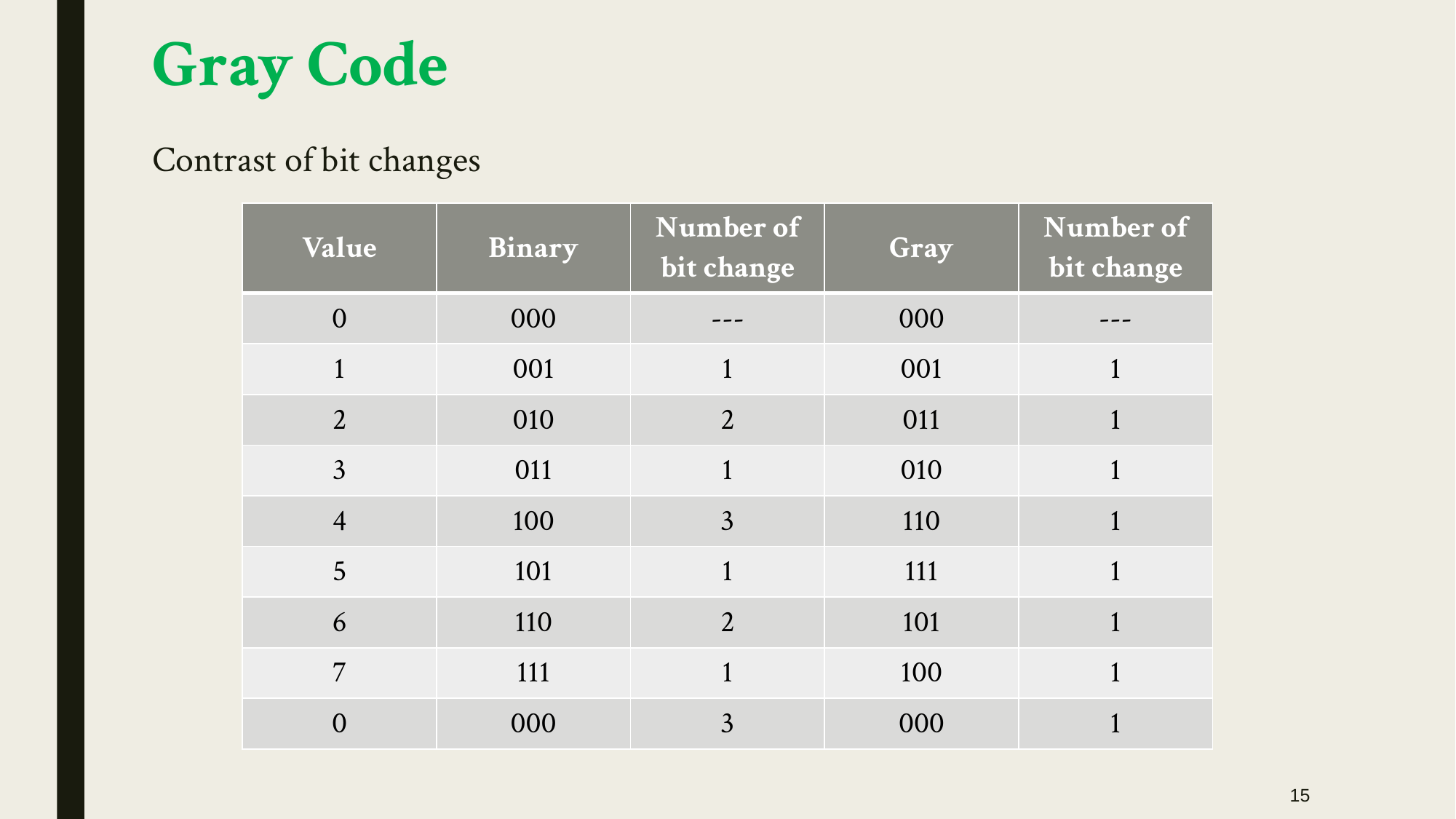

# Gray Code
Contrast of bit changes

| Value | Binary | Number of bit change | Gray | Number of bit change |
| --- | --- | --- | --- | --- |
| 0 | 000 | --- | 000 | --- |
| 1 | 001 | 1 | 001 | 1 |
| 2 | 010 | 2 | 011 | 1 |
| 3 | 011 | 1 | 010 | 1 |
| 4 | 100 | 3 | 110 | 1 |
| 5 | 101 | 1 | 111 | 1 |
| 6 | 110 | 2 | 101 | 1 |
| 7 | 111 | 1 | 100 | 1 |
| 0 | 000 | 3 | 000 | 1 |
15